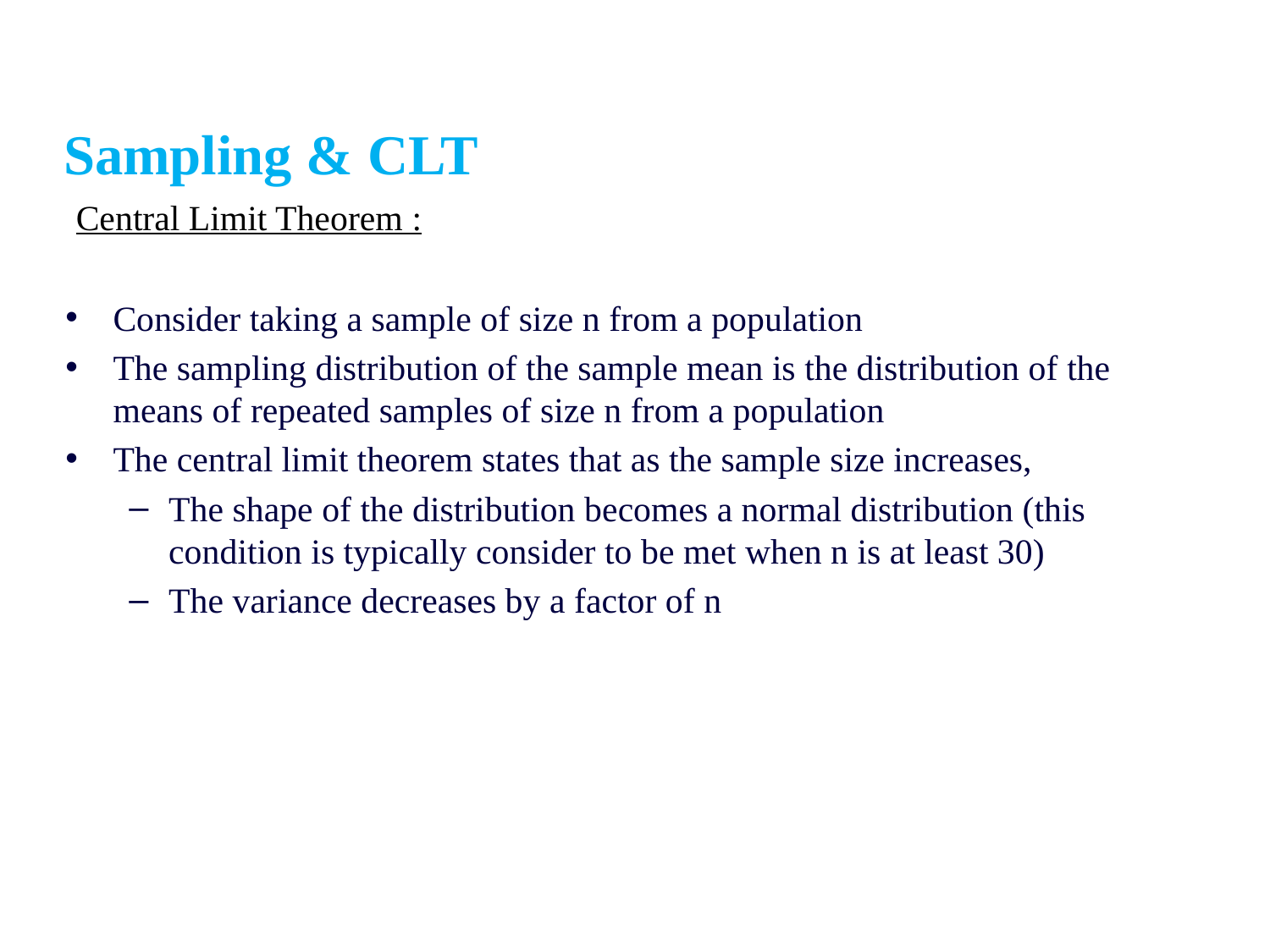

Sampling & CLT

Central Limit Theorem :

Consider taking a sample of size n from a population
The sampling distribution of the sample mean is the distribution of the means of repeated samples of size n from a population
The central limit theorem states that as the sample size increases,
The shape of the distribution becomes a normal distribution (this condition is typically consider to be met when n is at least 30)
The variance decreases by a factor of n